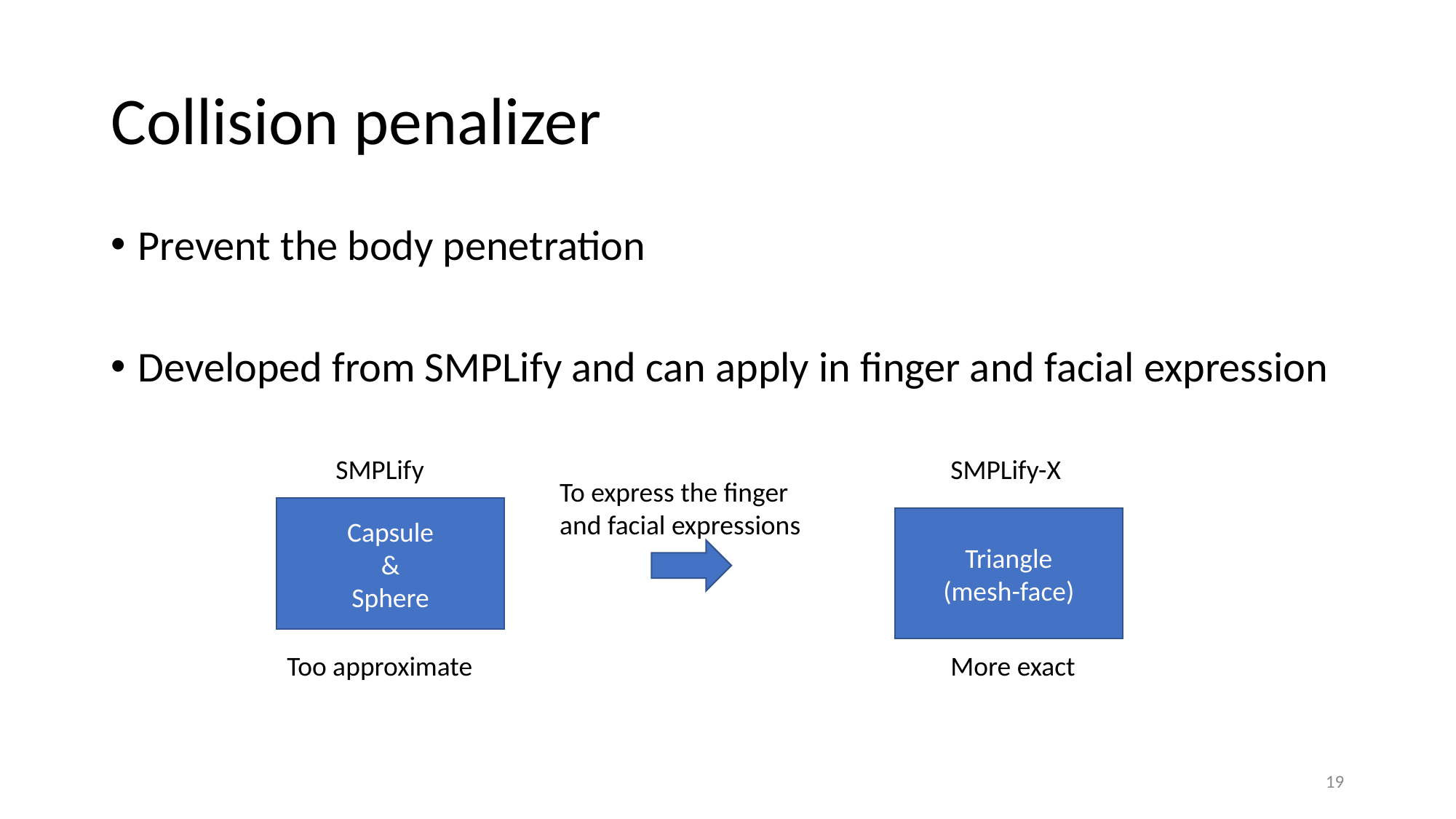

# Collision penalizer
Prevent the body penetration

Developed from SMPLify and can apply in finger and facial expression

SMPLify

Too approximate
SMPLify-X

More exact
To express the finger and facial expressions
Capsule
&
Sphere
Triangle
(mesh-face)

19